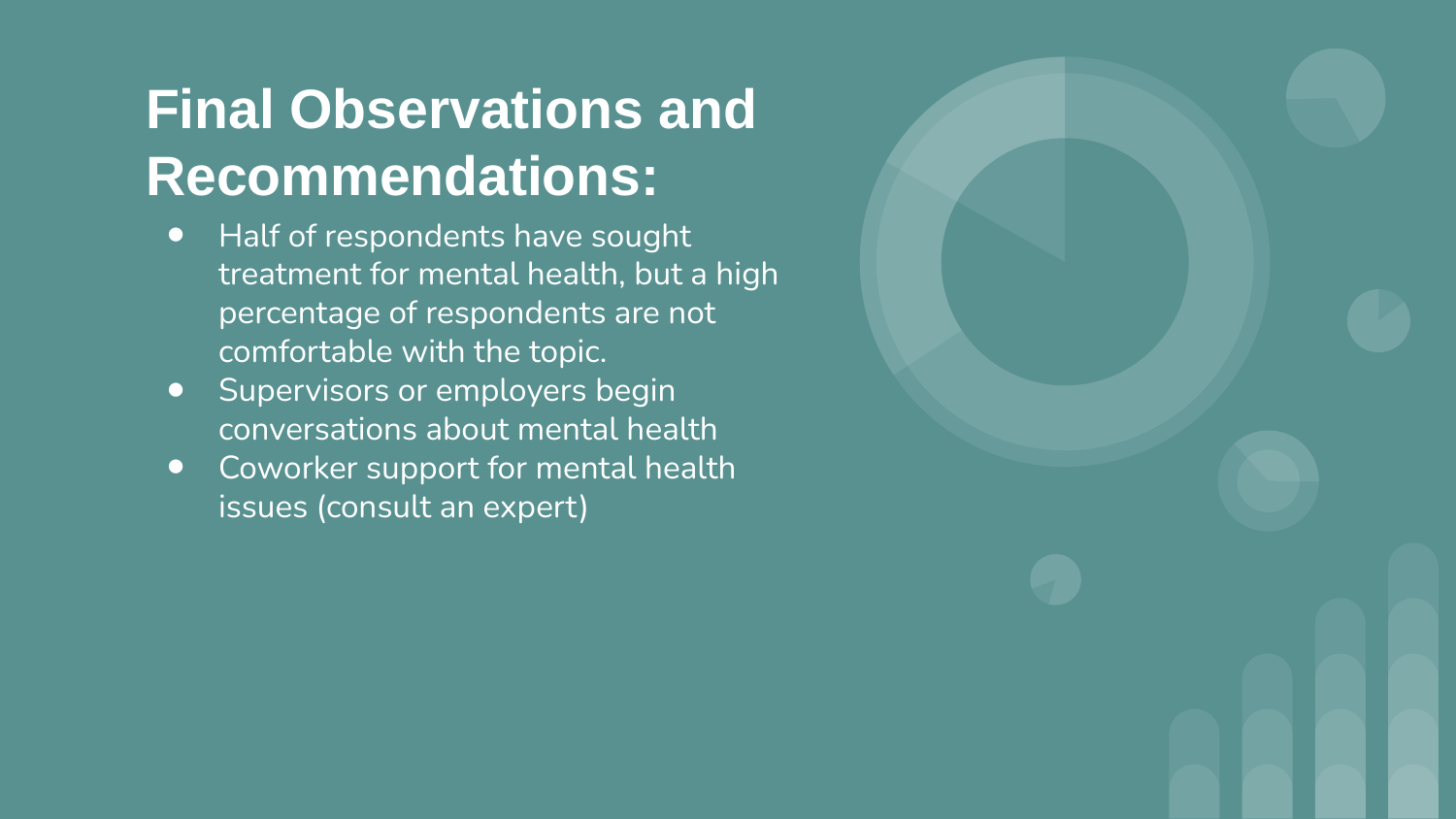

# Final Observations and Recommendations:
Half of respondents have sought treatment for mental health, but a high percentage of respondents are not comfortable with the topic.
Supervisors or employers begin conversations about mental health
Coworker support for mental health issues (consult an expert)